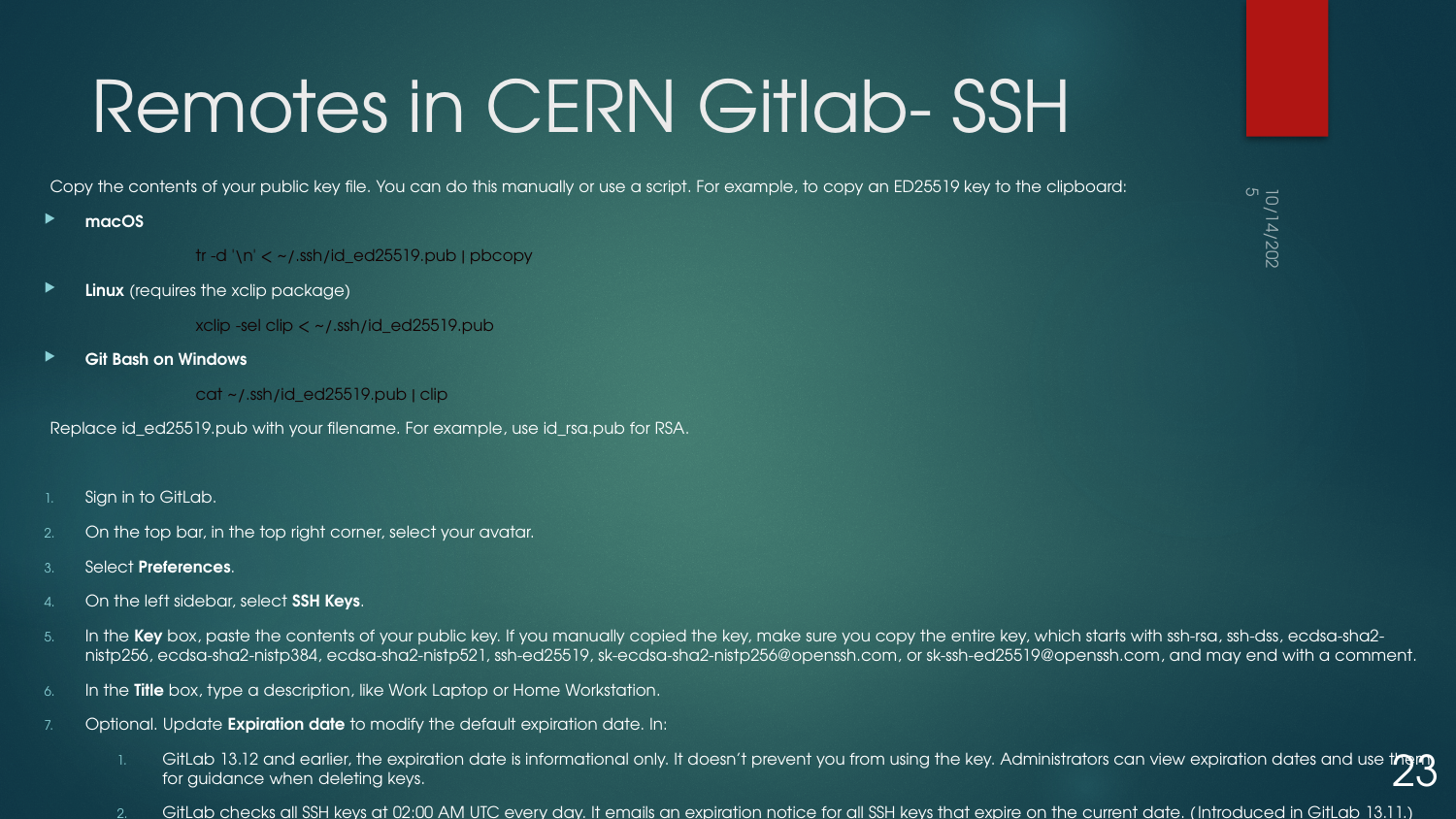

# Remotes in CERN Gitlab- SSH
Copy the contents of your public key file. You can do this manually or use a script. For example, to copy an ED25519 key to the clipboard:
macOS
	tr -d '\n' < ~/.ssh/id_ed25519.pub | pbcopy
Linux (requires the xclip package)
	xclip -sel clip < ~/.ssh/id_ed25519.pub
Git Bash on Windows
	cat ~/.ssh/id_ed25519.pub | clip
Replace id_ed25519.pub with your filename. For example, use id_rsa.pub for RSA.

Sign in to GitLab.
On the top bar, in the top right corner, select your avatar.
Select Preferences.
On the left sidebar, select SSH Keys.
In the Key box, paste the contents of your public key. If you manually copied the key, make sure you copy the entire key, which starts with ssh-rsa, ssh-dss, ecdsa-sha2-nistp256, ecdsa-sha2-nistp384, ecdsa-sha2-nistp521, ssh-ed25519, sk-ecdsa-sha2-nistp256@openssh.com, or sk-ssh-ed25519@openssh.com, and may end with a comment.
In the Title box, type a description, like Work Laptop or Home Workstation.
Optional. Update Expiration date to modify the default expiration date. In:
GitLab 13.12 and earlier, the expiration date is informational only. It doesn’t prevent you from using the key. Administrators can view expiration dates and use them for guidance when deleting keys.
GitLab checks all SSH keys at 02:00 AM UTC every day. It emails an expiration notice for all SSH keys that expire on the current date. (Introduced in GitLab 13.11.)
GitLab checks all SSH keys at 01:00 AM UTC every day. It emails an expiration notice for all SSH keys that are scheduled to expire seven days from now. (Introduced in GitLab 13.11.)
Select Add key.
10/14/2025

23